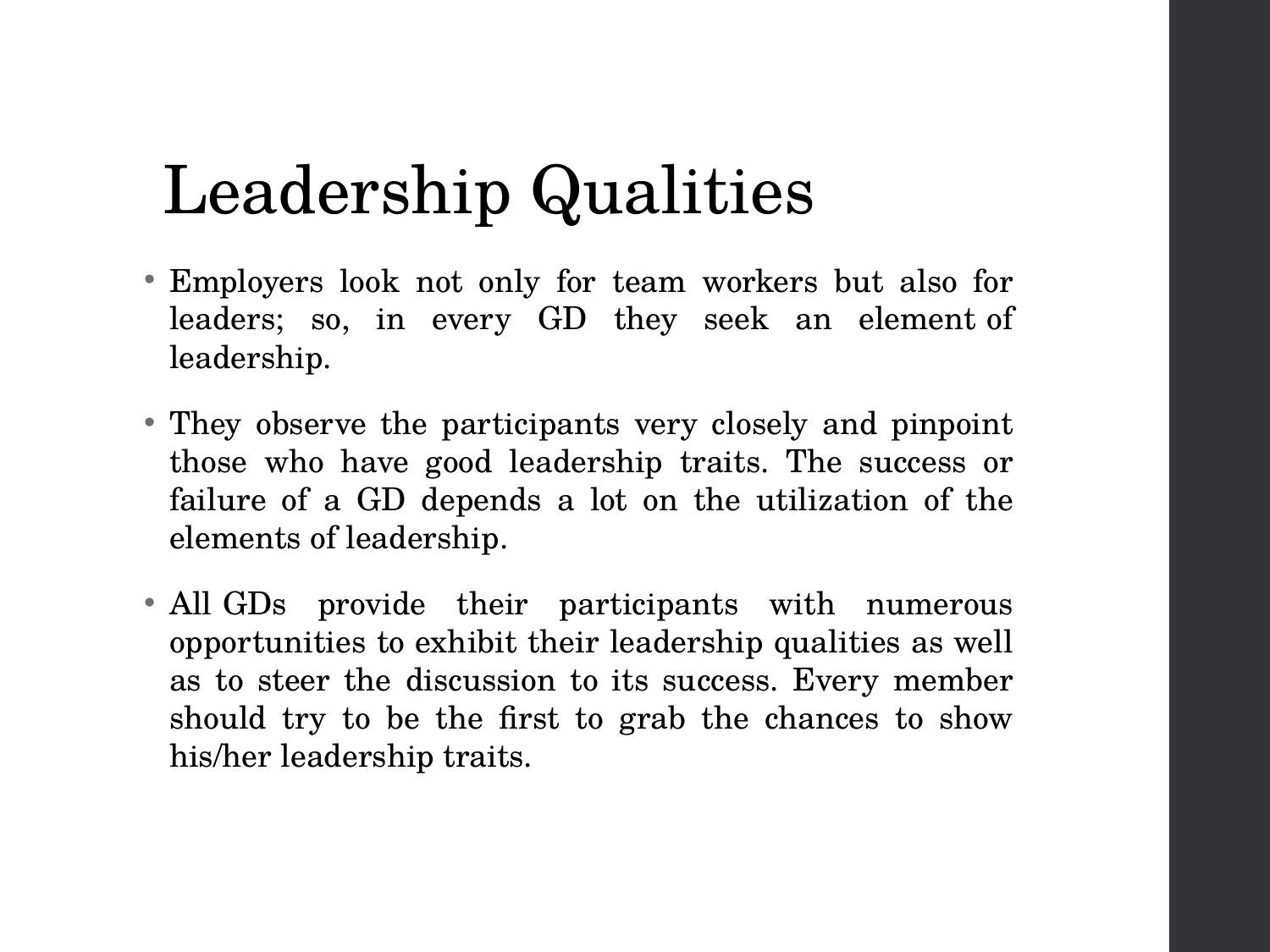

# Leadership Qualities
Employers look not only for team workers but also for leaders; so, in every GD they seek an element of leadership.
They observe the participants very closely and pinpoint those who have good leadership traits. The success or failure of a GD depends a lot on the utilization of the elements of leadership.
All GDs provide their participants with numerous opportunities to exhibit their leadership qualities as well as to steer the discussion to its success. Every member should try to be the first to grab the chances to show his/her leadership traits.